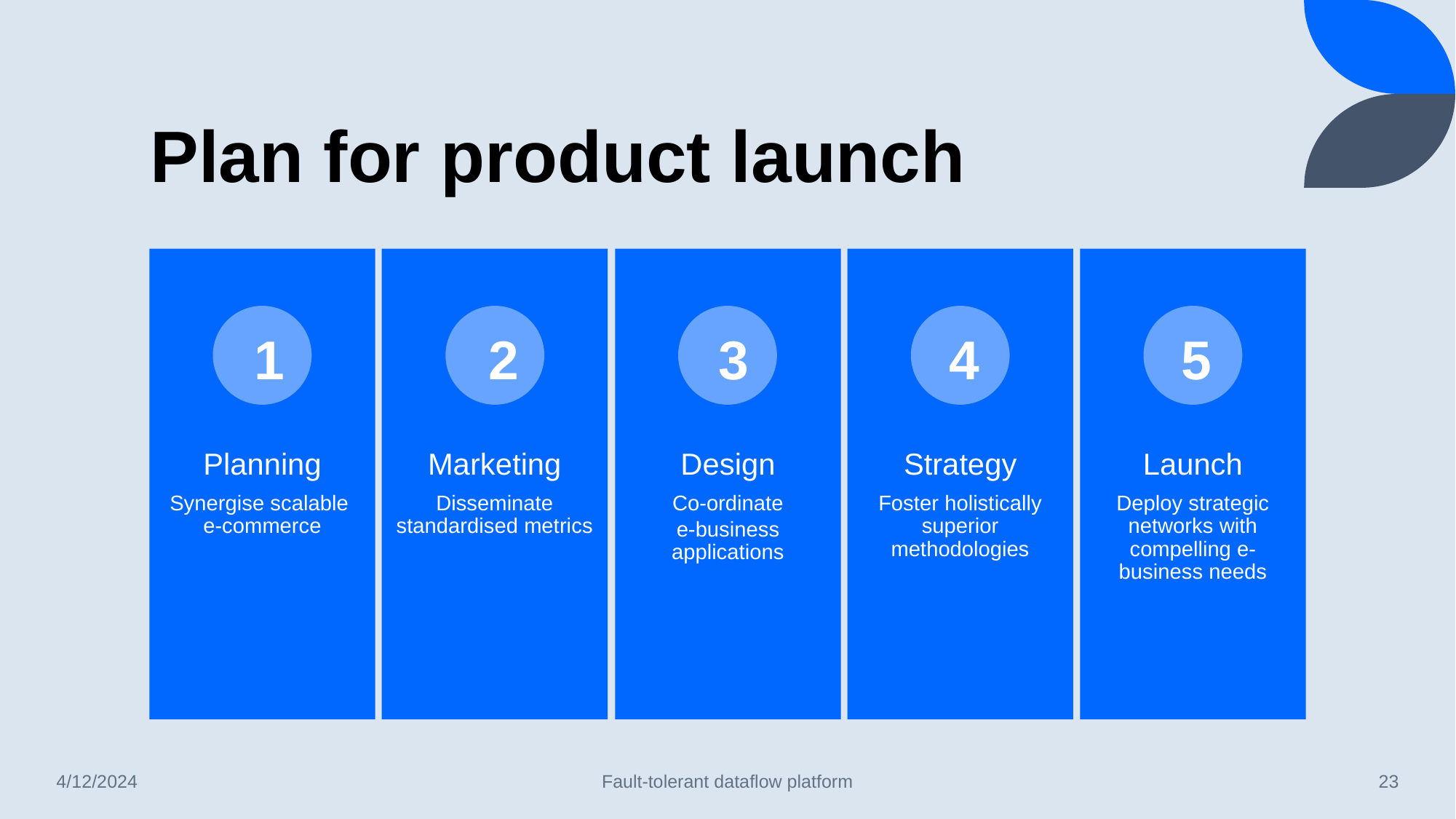

# Plan for product launch
Planning
Synergise scalable
e-commerce
Marketing
Disseminate standardised metrics
Design
Co-ordinate
e-business applications
Strategy
Foster holistically superior methodologies
Launch
Deploy strategic networks with compelling e-business needs
1
2
3
4
5
4/12/2024
Fault-tolerant dataflow platform
23